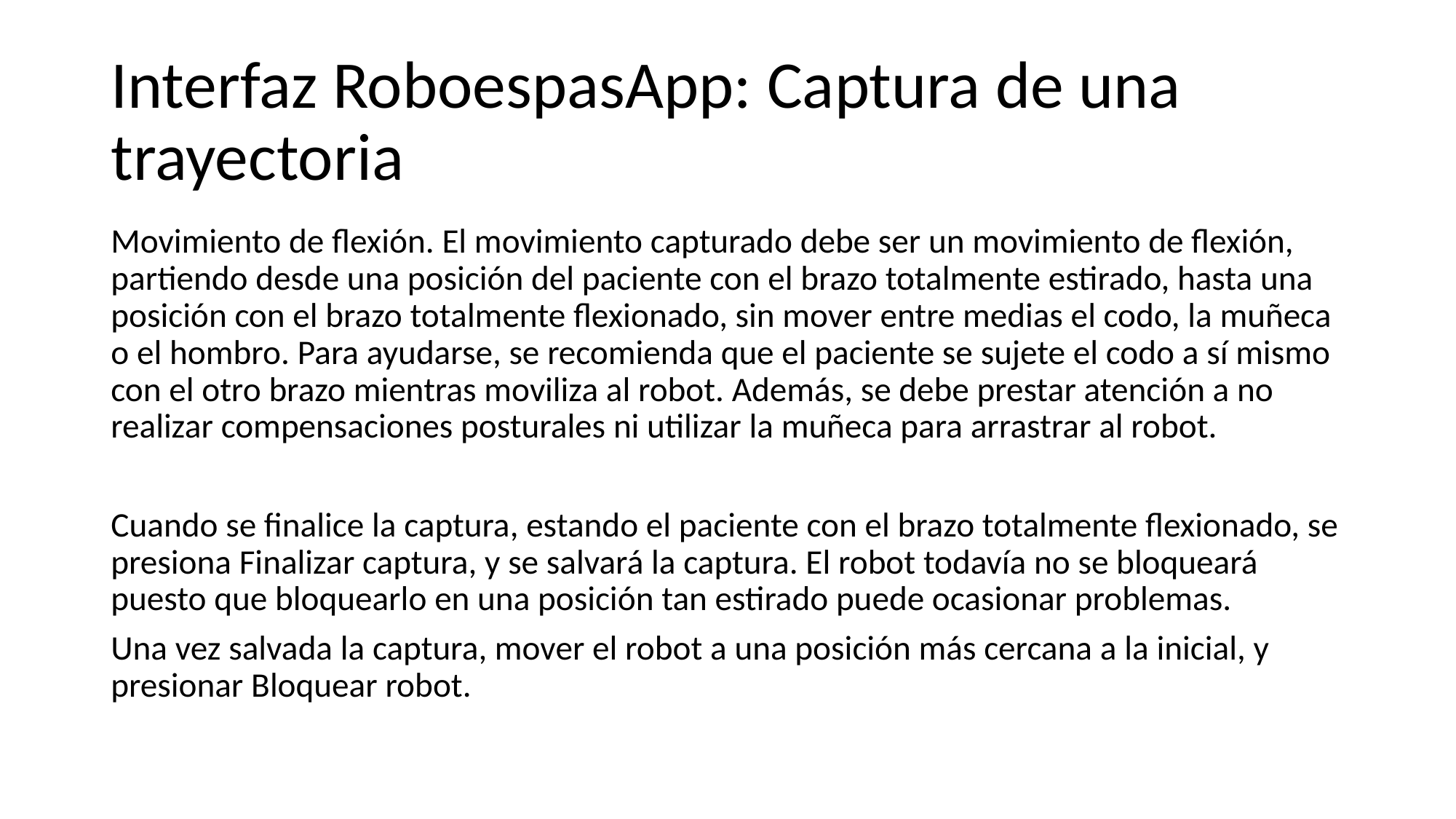

# Interfaz RoboespasApp: Captura de una trayectoria
Movimiento de flexión. El movimiento capturado debe ser un movimiento de flexión, partiendo desde una posición del paciente con el brazo totalmente estirado, hasta una posición con el brazo totalmente flexionado, sin mover entre medias el codo, la muñeca o el hombro. Para ayudarse, se recomienda que el paciente se sujete el codo a sí mismo con el otro brazo mientras moviliza al robot. Además, se debe prestar atención a no realizar compensaciones posturales ni utilizar la muñeca para arrastrar al robot.

Cuando se finalice la captura, estando el paciente con el brazo totalmente flexionado, se presiona Finalizar captura, y se salvará la captura. El robot todavía no se bloqueará puesto que bloquearlo en una posición tan estirado puede ocasionar problemas.
Una vez salvada la captura, mover el robot a una posición más cercana a la inicial, y presionar Bloquear robot.